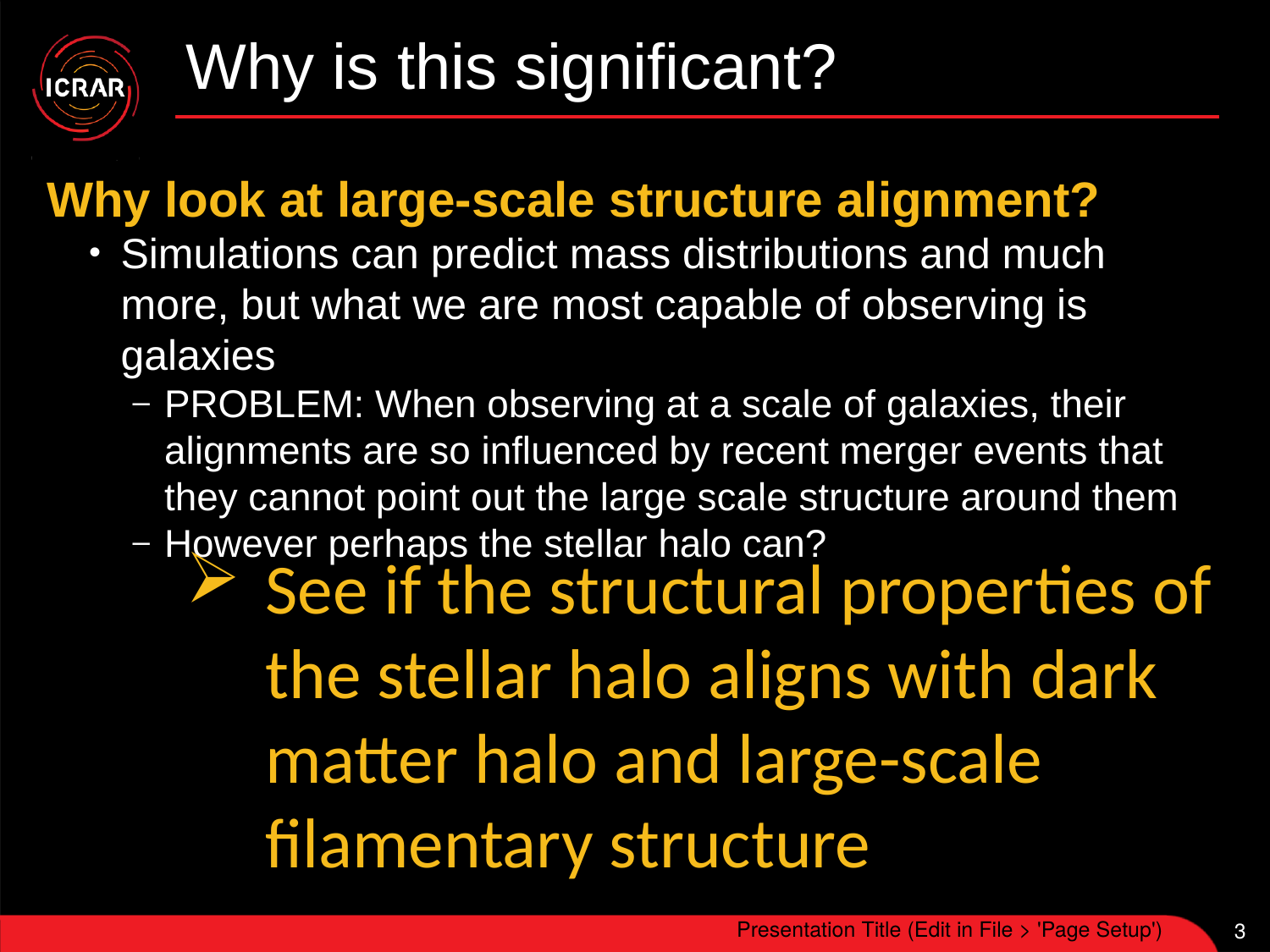

# Why is this significant?
Why look at large-scale structure alignment?
Simulations can predict mass distributions and much more, but what we are most capable of observing is galaxies
PROBLEM: When observing at a scale of galaxies, their alignments are so influenced by recent merger events that they cannot point out the large scale structure around them
However perhaps the stellar halo can?
See if the structural properties of the stellar halo aligns with dark matter halo and large-scale filamentary structure
Presentation Title (Edit in File > 'Page Setup')